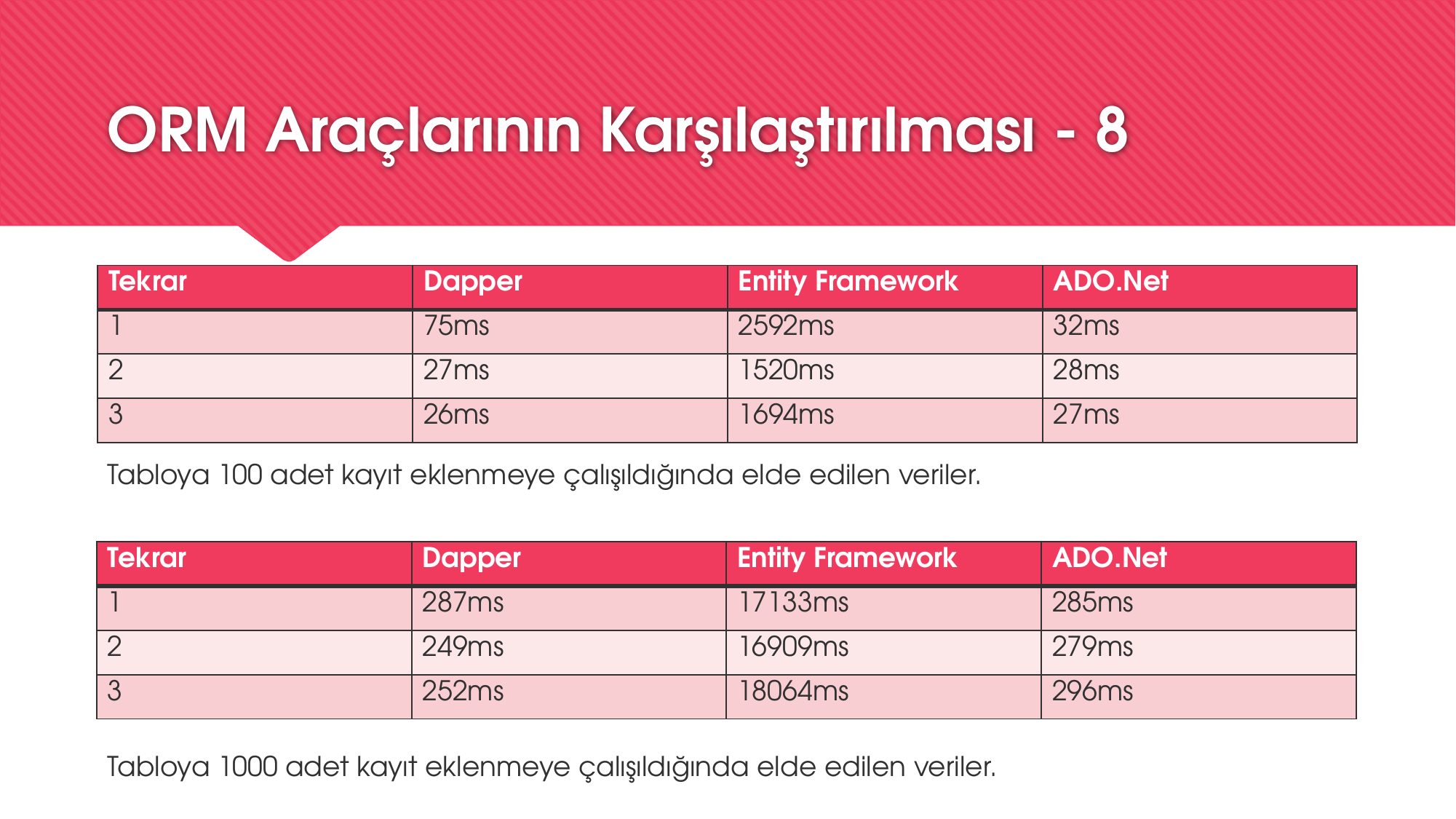

# ORM Araçlarının Karşılaştırılması - 8
| Tekrar | Dapper | Entity Framework | ADO.Net |
| --- | --- | --- | --- |
| 1 | 75ms | 2592ms | 32ms |
| 2 | 27ms | 1520ms | 28ms |
| 3 | 26ms | 1694ms | 27ms |
Tabloya 100 adet kayıt eklenmeye çalışıldığında elde edilen veriler.
| Tekrar | Dapper | Entity Framework | ADO.Net |
| --- | --- | --- | --- |
| 1 | 287ms | 17133ms | 285ms |
| 2 | 249ms | 16909ms | 279ms |
| 3 | 252ms | 18064ms | 296ms |
Tabloya 1000 adet kayıt eklenmeye çalışıldığında elde edilen veriler.